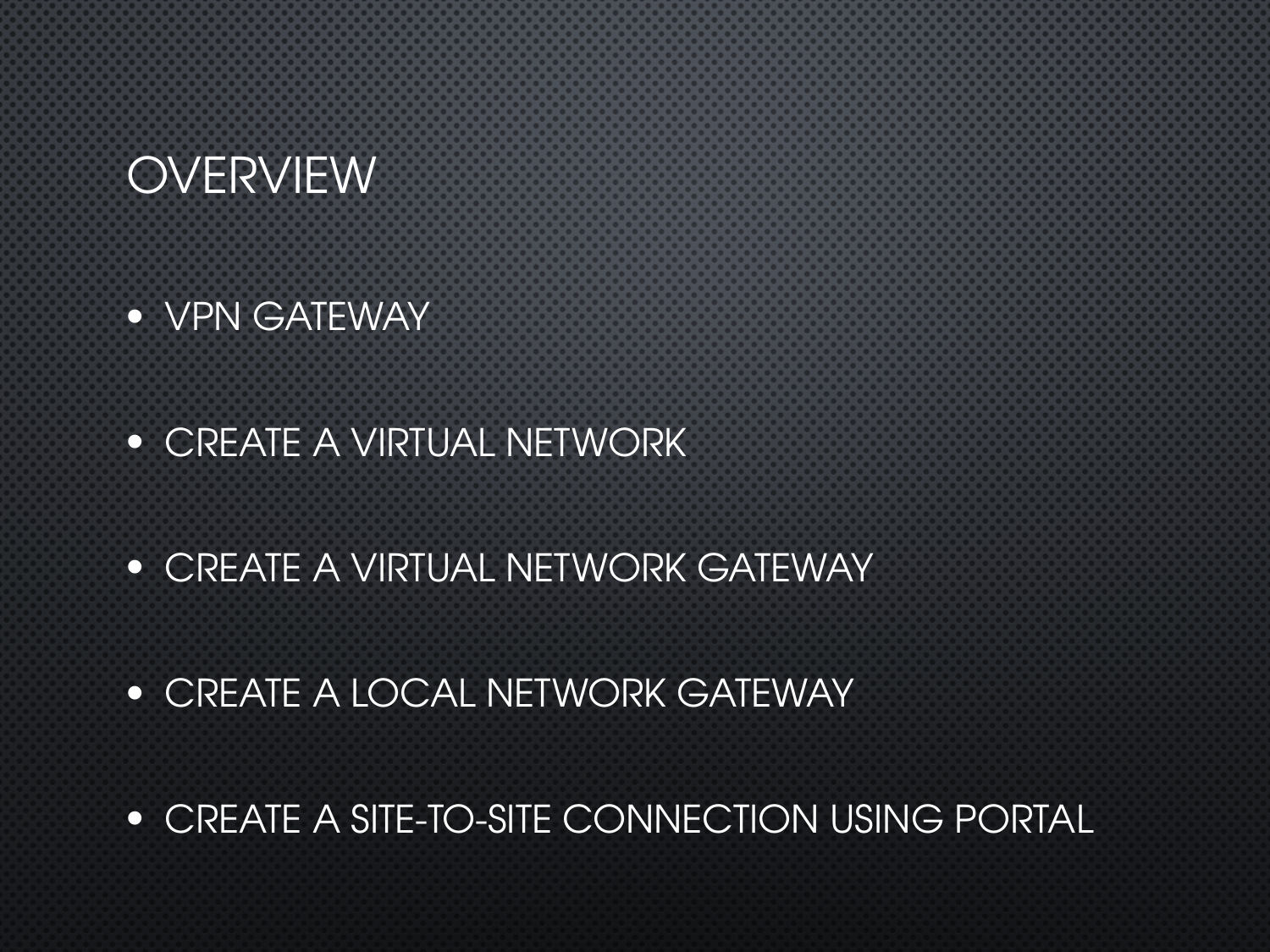

# Overview
VPN Gateway

Create a Virtual Network

Create a Virtual Network Gateway

Create a Local Network Gateway

Create a Site-to-Site Connection using Portal